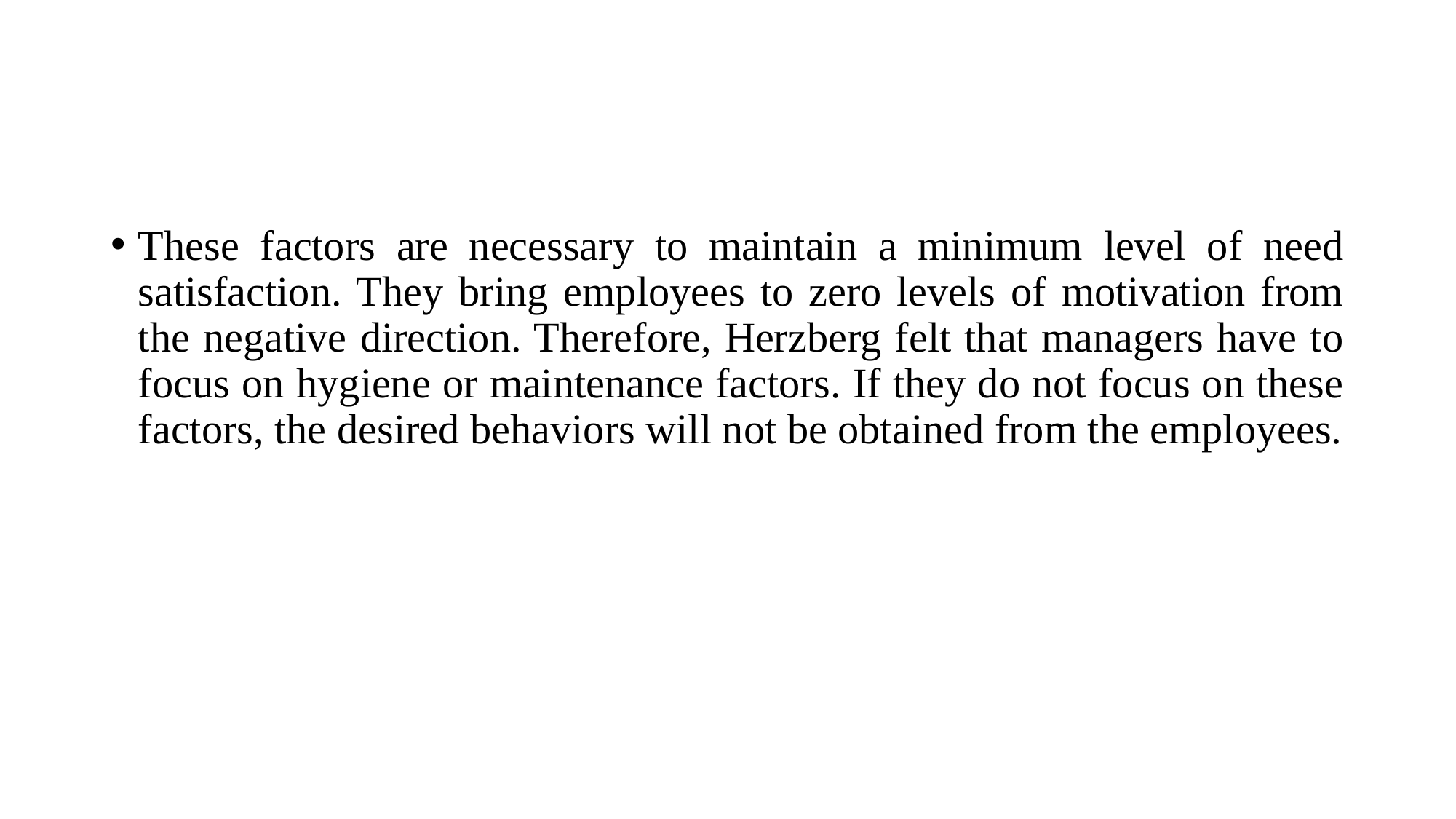

#
These factors are necessary to maintain a minimum level of need satisfaction. They bring employees to zero levels of motivation from the negative direction. Therefore, Herzberg felt that managers have to focus on hygiene or maintenance factors. If they do not focus on these factors, the desired behaviors will not be obtained from the employees.